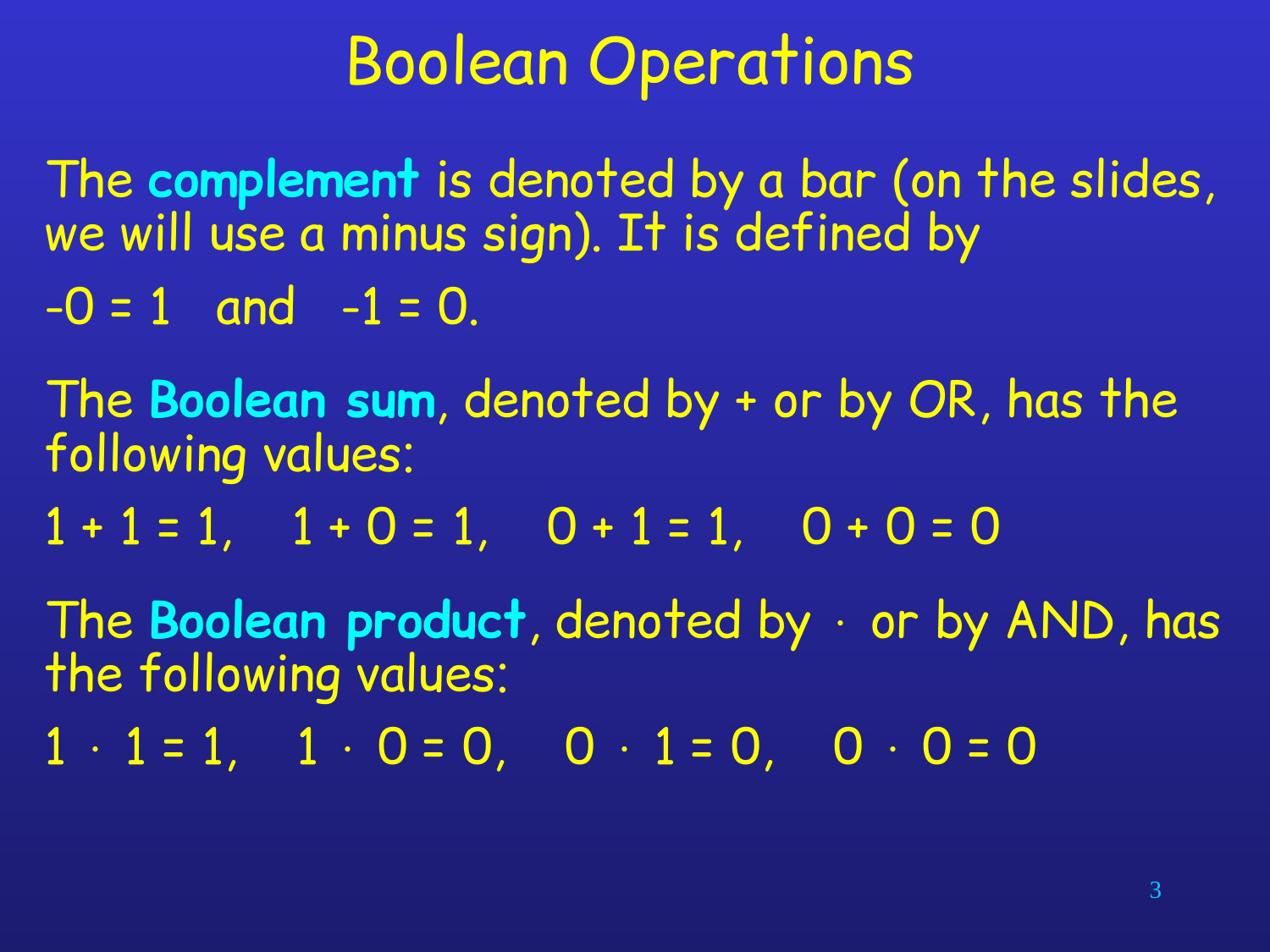

# Boolean Operations
The complement is denoted by a bar (on the slides, we will use a minus sign). It is defined by
-0 = 1   and   -1 = 0.

The Boolean sum, denoted by + or by OR, has the following values:
1 + 1 = 1,    1 + 0 = 1,    0 + 1 = 1,    0 + 0 = 0

The Boolean product, denoted by ⋅ or by AND, has the following values:
1 ⋅ 1 = 1,    1 ⋅ 0 = 0,    0 ⋅ 1 = 0,    0 ⋅ 0 = 0
3